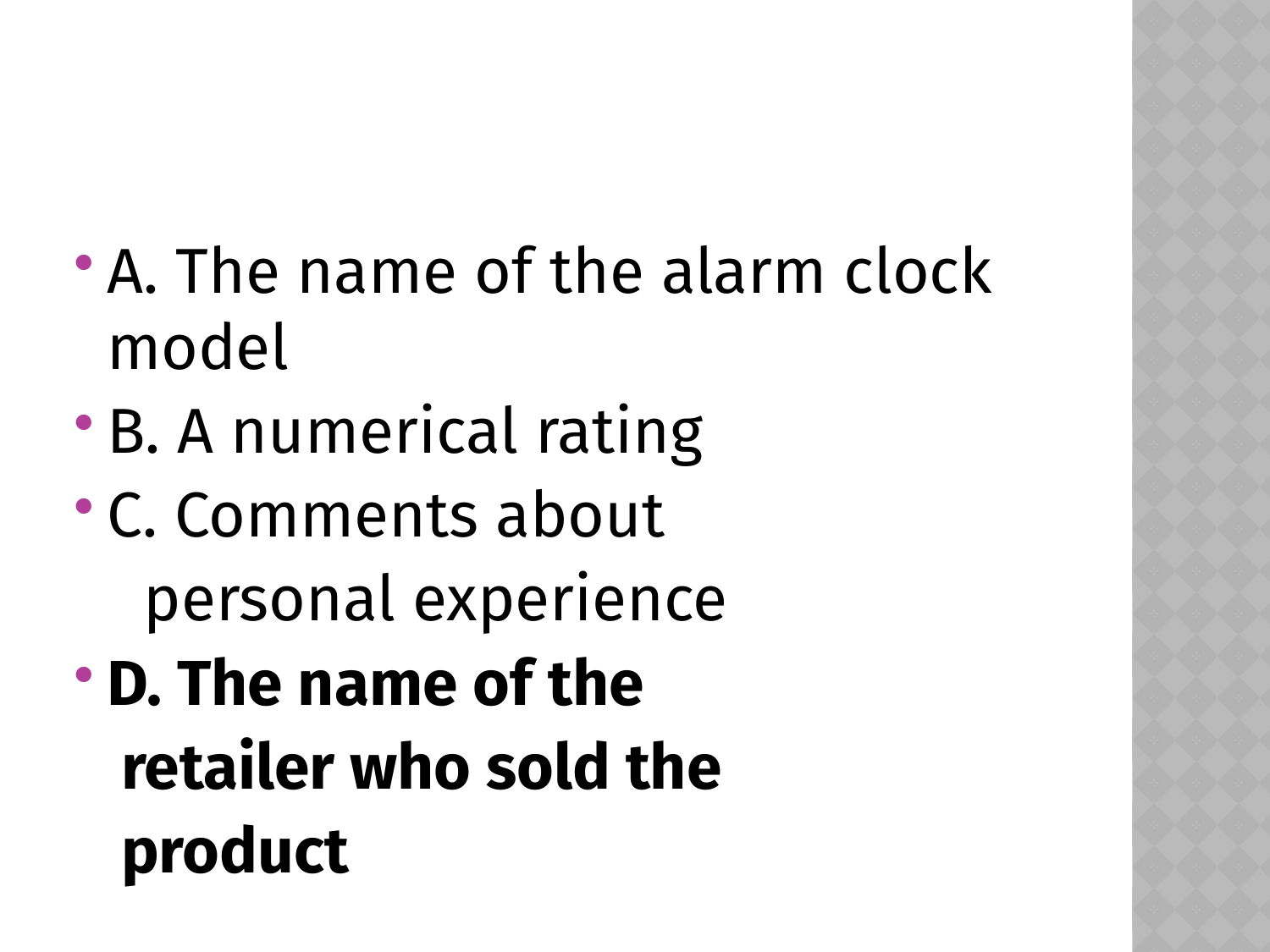

#
A. The name of the alarm clock model
B. A numerical rating
C. Comments about
    personal experience
D. The name of the
   retailer who sold the
   product